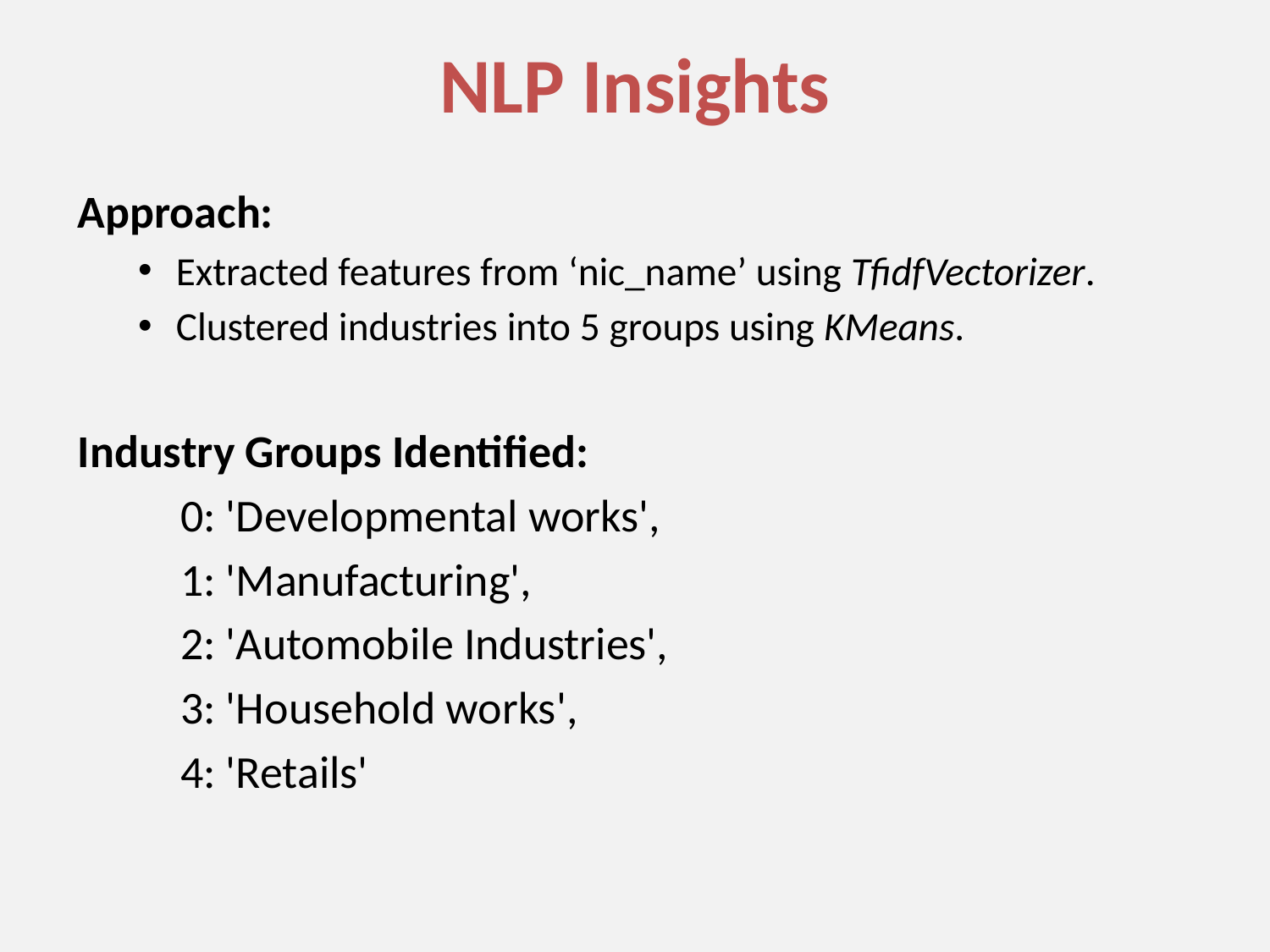

# NLP Insights
Approach:
Extracted features from ‘nic_name’ using TfidfVectorizer.
Clustered industries into 5 groups using KMeans.

Industry Groups Identified:
	0: 'Developmental works',
	1: 'Manufacturing',
	2: 'Automobile Industries',
	3: 'Household works',
	4: 'Retails'